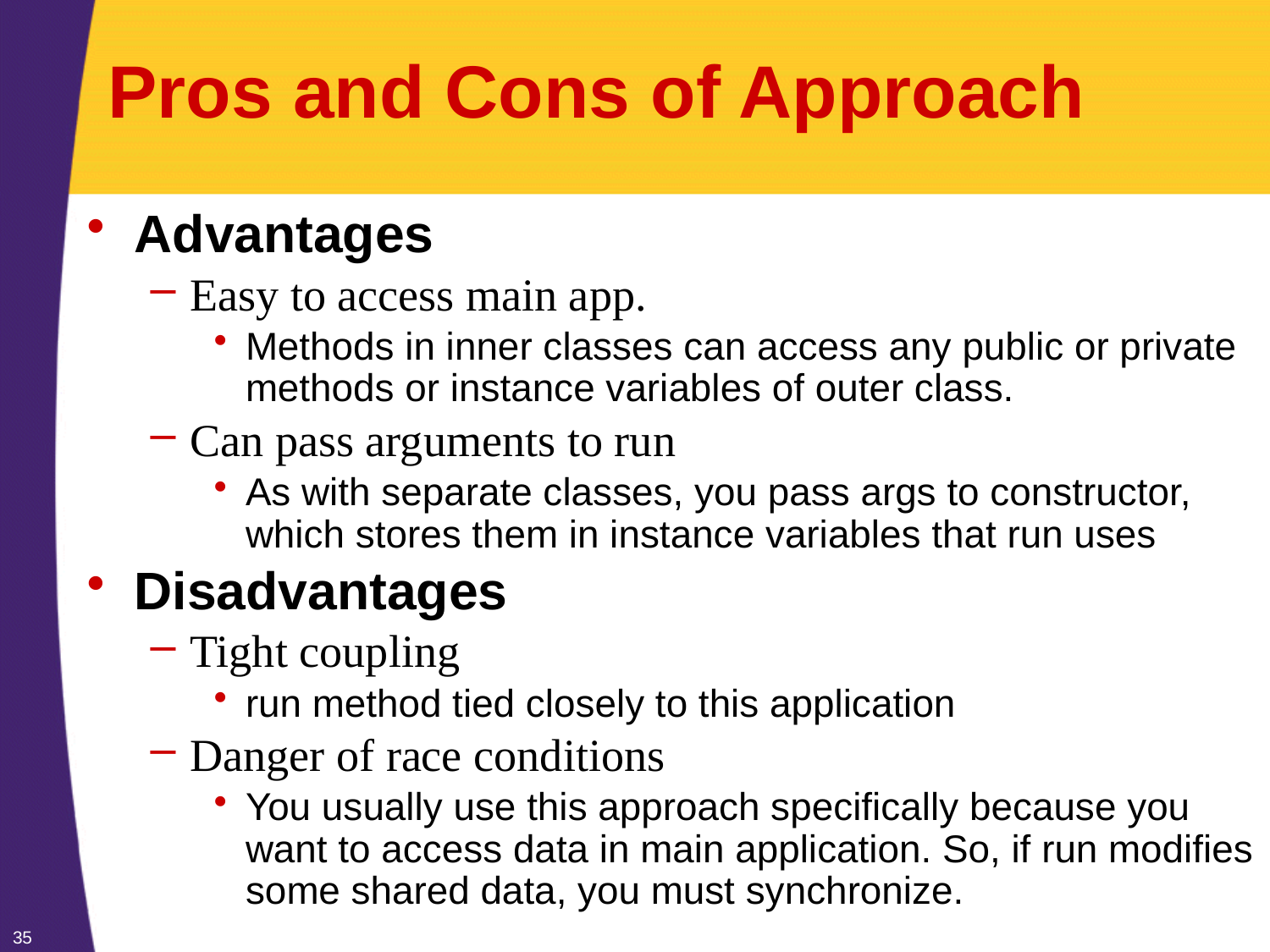

# Pros and Cons of Approach
Advantages
Easy to access main app.
Methods in inner classes can access any public or private methods or instance variables of outer class.
Can pass arguments to run
As with separate classes, you pass args to constructor, which stores them in instance variables that run uses
Disadvantages
Tight coupling
run method tied closely to this application
Danger of race conditions
You usually use this approach specifically because you want to access data in main application. So, if run modifies some shared data, you must synchronize.
35